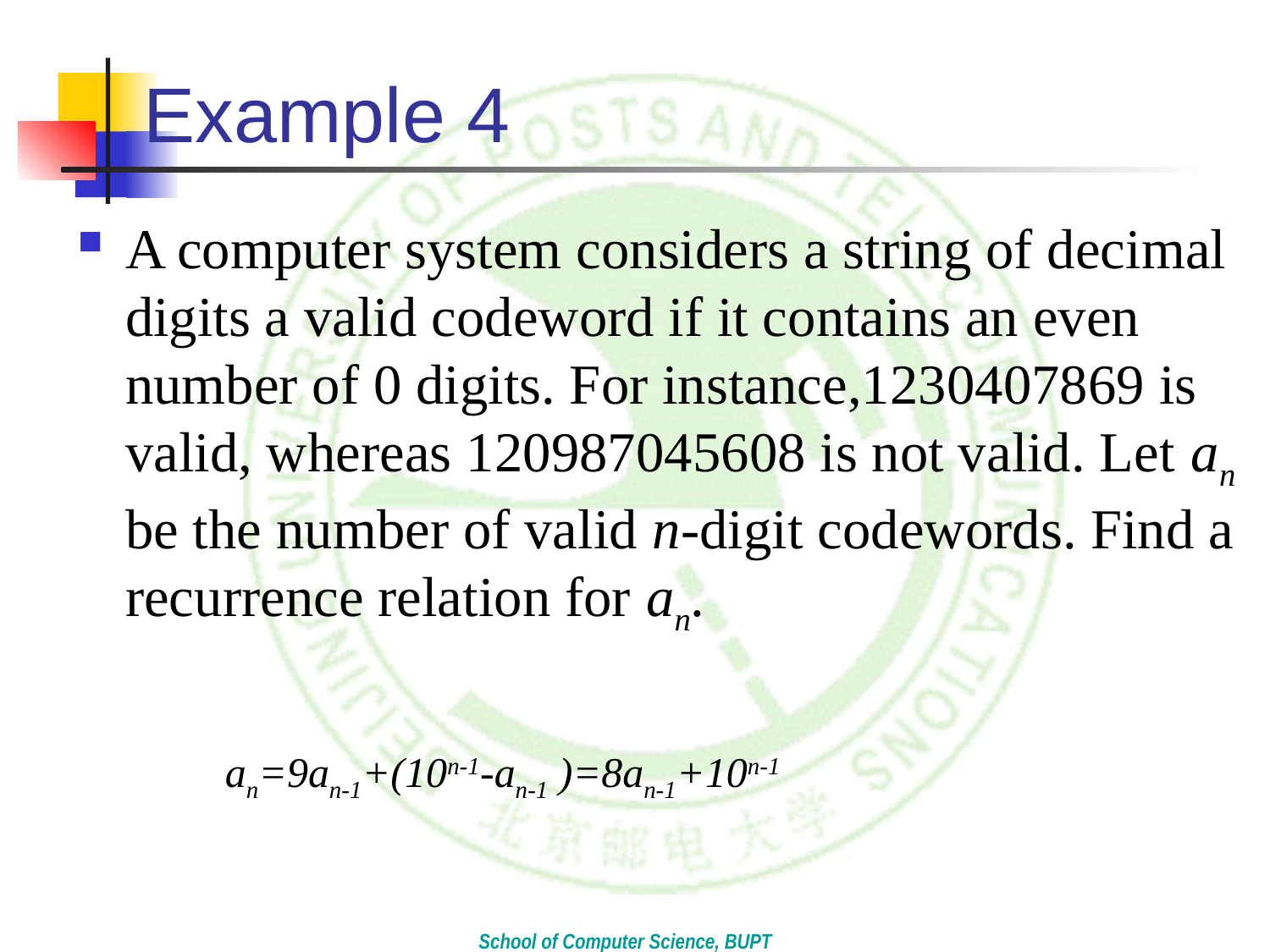

# Example 4
A computer system considers a string of decimal digits a valid codeword if it contains an even number of 0 digits. For instance,1230407869 is valid, whereas 120987045608 is not valid. Let an be the number of valid n-digit codewords. Find a recurrence relation for an.
an=9an-1+(10n-1-an-1 )=8an-1+10n-1

School of Computer Science, BUPT